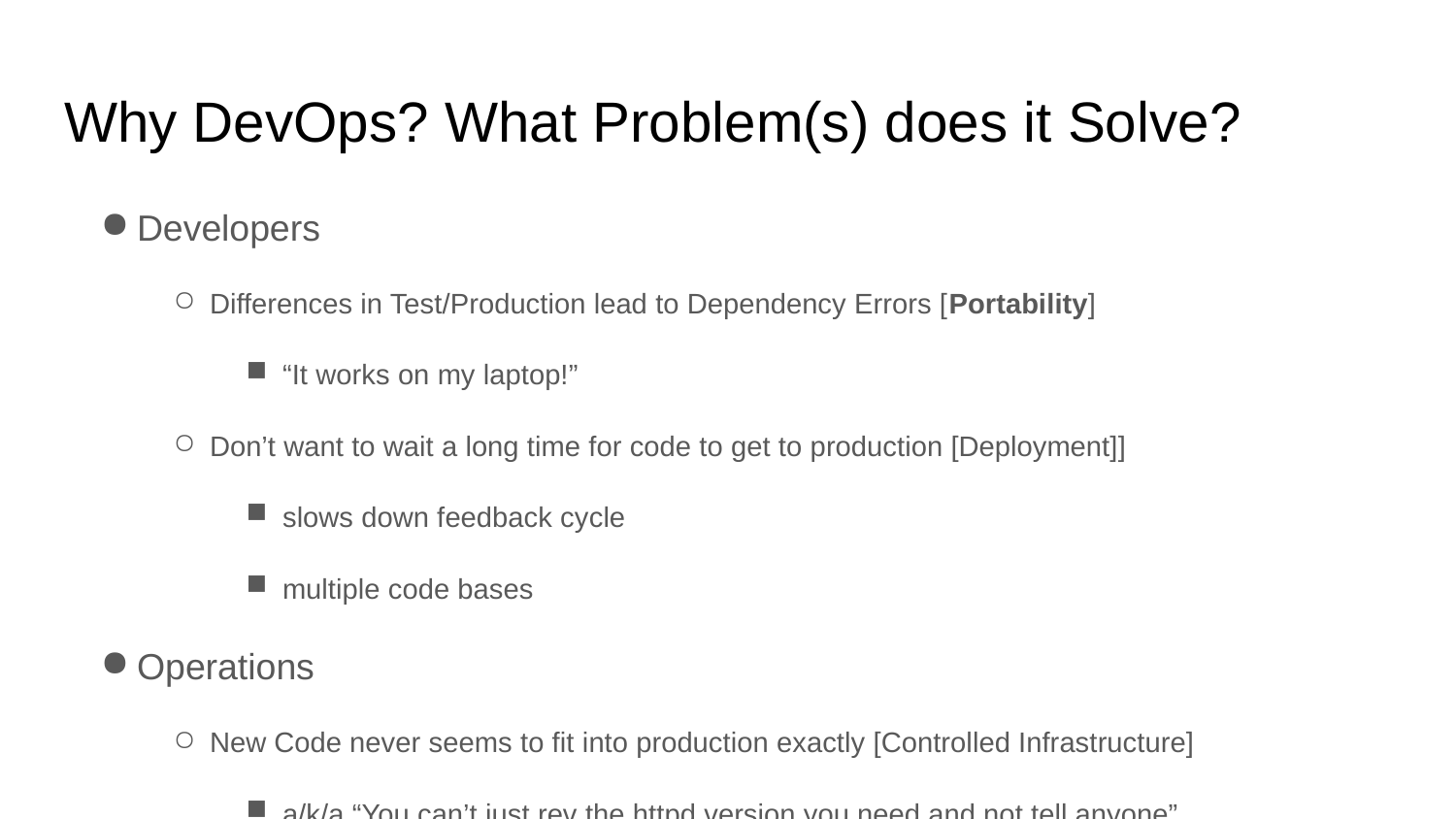

# Why DevOps? What Problem(s) does it Solve?
Developers
Differences in Test/Production lead to Dependency Errors [Portability]
“It works on my laptop!”
Don’t want to wait a long time for code to get to production [Deployment]]
slows down feedback cycle
multiple code bases
Operations
New Code never seems to fit into production exactly [Controlled Infrastructure]
a/k/a “You can’t just rev the httpd version you need and not tell anyone”
Scale out has led to an increase in servers to manage [Scale Out]
Project/Business Win: Faster Time to Market
Resource: Rack Space Video: https://www.youtube.com/watch?time_continue=41&v=_I94-tJlovg